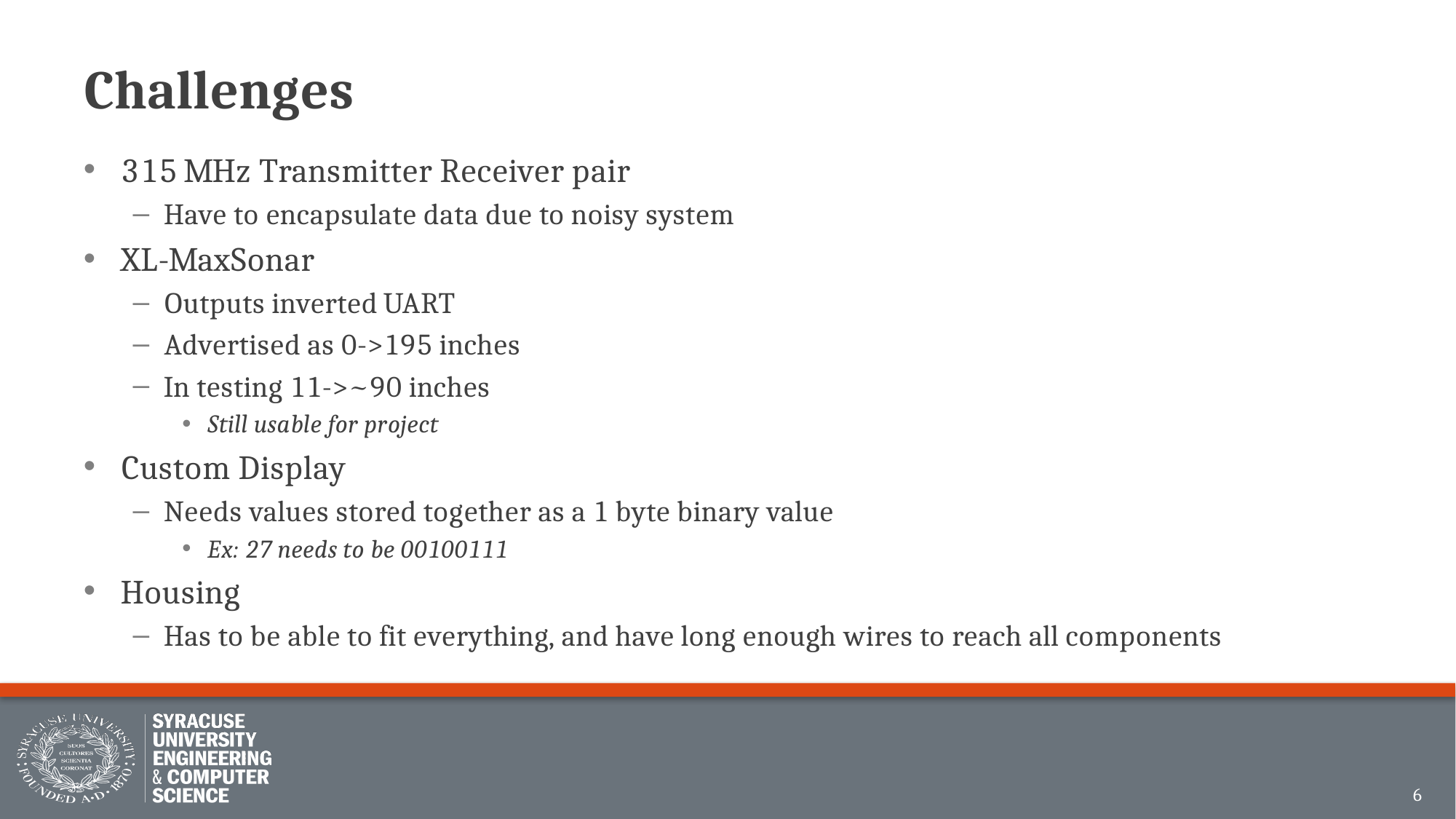

# Challenges
315 MHz Transmitter Receiver pair
Have to encapsulate data due to noisy system
XL-MaxSonar
Outputs inverted UART
Advertised as 0->195 inches
In testing 11->~90 inches
Still usable for project
Custom Display
Needs values stored together as a 1 byte binary value
Ex: 27 needs to be 00100111
Housing
Has to be able to fit everything, and have long enough wires to reach all components
6